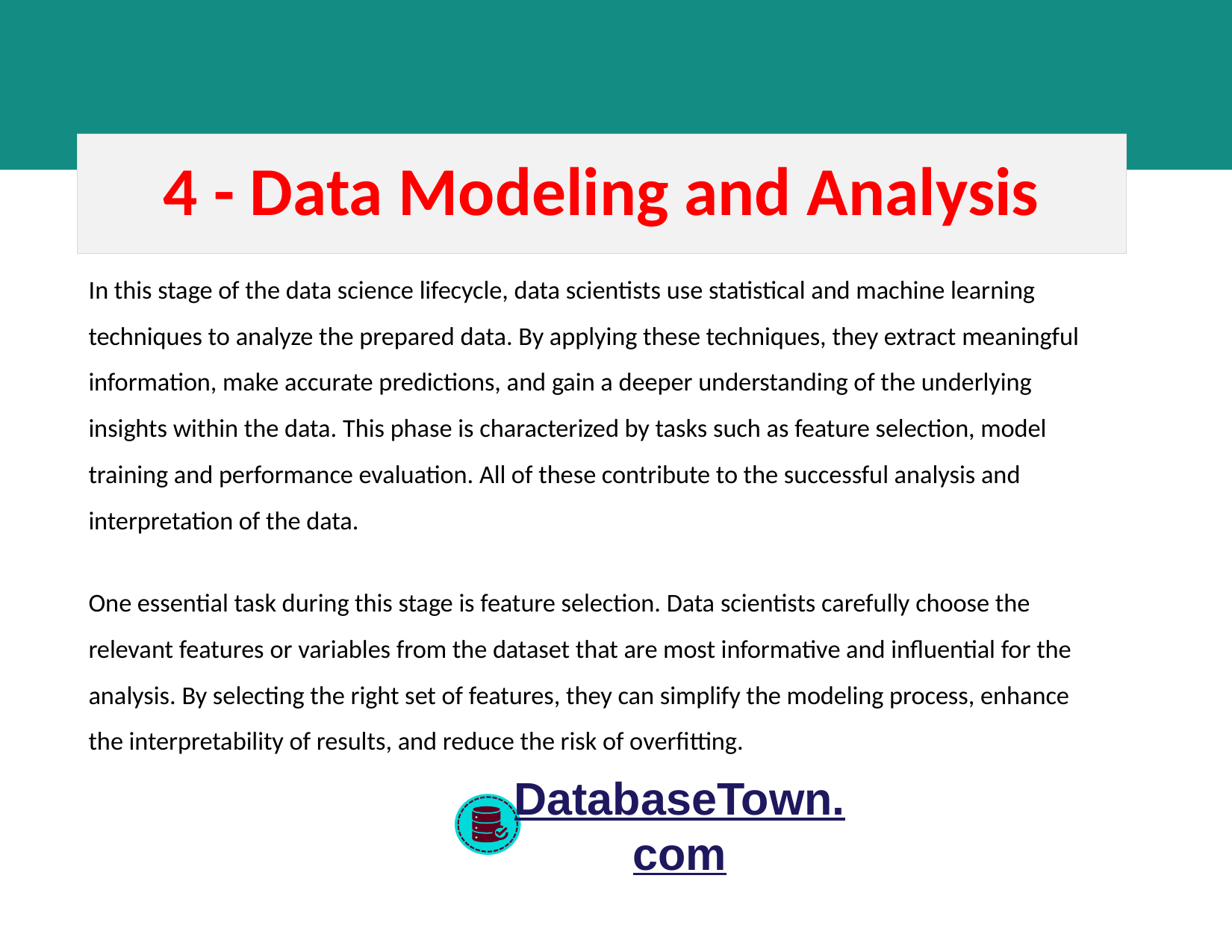

4 - Data Modeling and Analysis
In this stage of the data science lifecycle, data scientists use statistical and machine learning techniques to analyze the prepared data. By applying these techniques, they extract meaningful information, make accurate predictions, and gain a deeper understanding of the underlying insights within the data. This phase is characterized by tasks such as feature selection, model training and performance evaluation. All of these contribute to the successful analysis and interpretation of the data.

One essential task during this stage is feature selection. Data scientists carefully choose the relevant features or variables from the dataset that are most informative and influential for the analysis. By selecting the right set of features, they can simplify the modeling process, enhance the interpretability of results, and reduce the risk of overfitting.
DatabaseTown.com